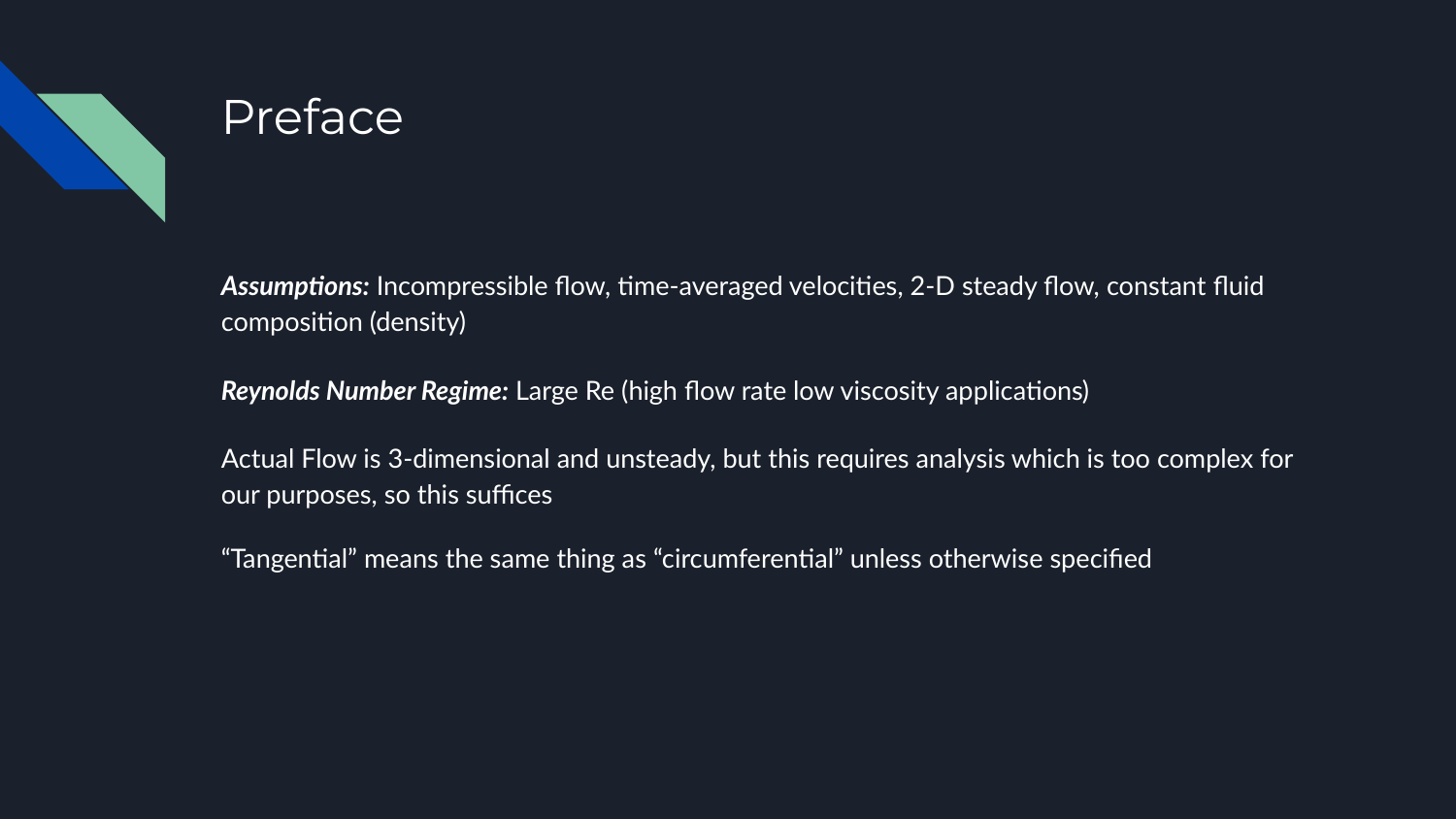

Preface
Assumptions: Incompressible flow, time-averaged velocities, 2-D steady flow, constant fluid composition (density)
Reynolds Number Regime: Large Re (high flow rate low viscosity applications)
Actual Flow is 3-dimensional and unsteady, but this requires analysis which is too complex for our purposes, so this suffices
“Tangential” means the same thing as “circumferential” unless otherwise specified